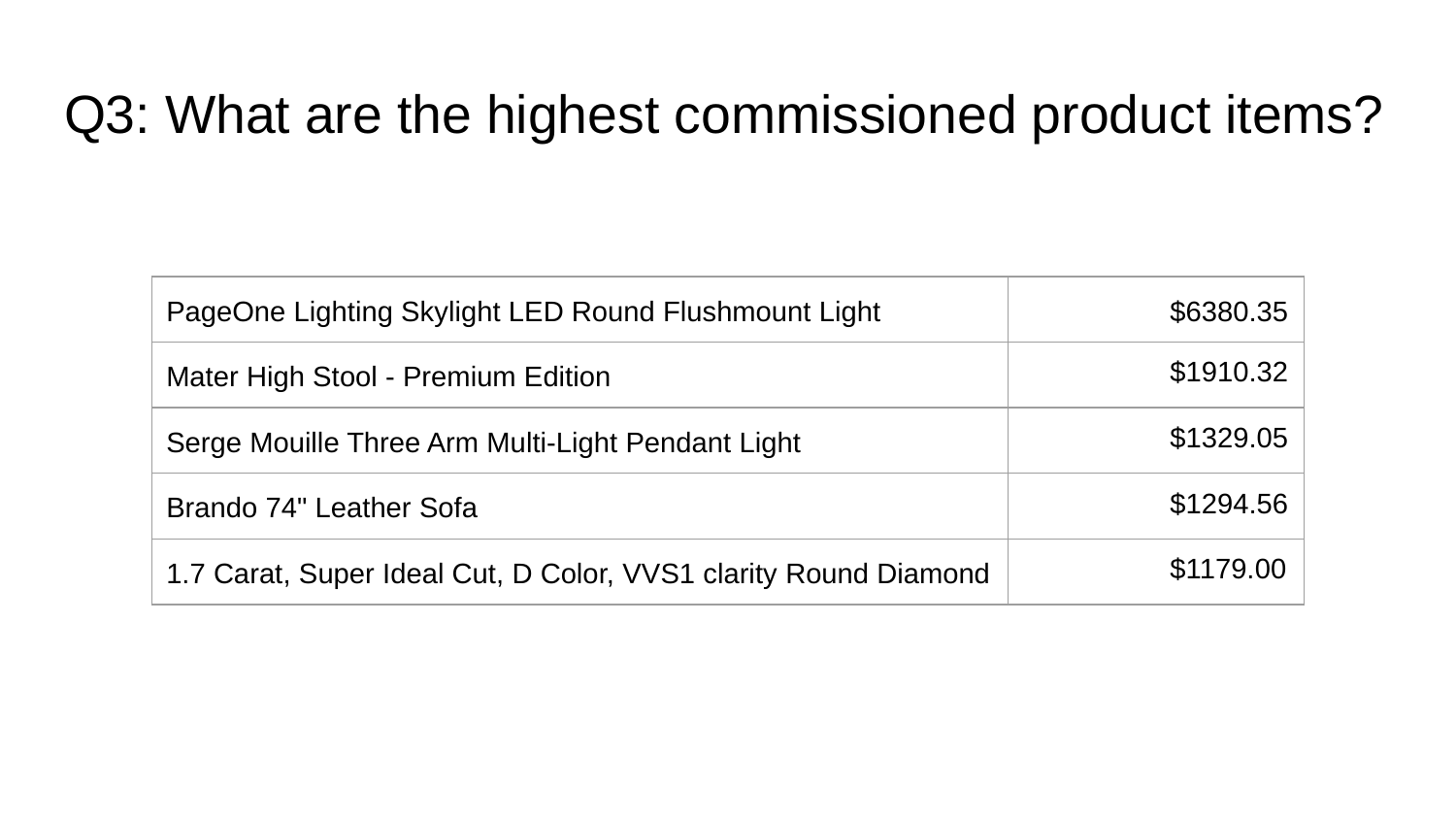

# Q3: What are the highest commissioned product items?
| PageOne Lighting Skylight LED Round Flushmount Light | $6380.35 |
| --- | --- |
| Mater High Stool - Premium Edition | $1910.32 |
| Serge Mouille Three Arm Multi-Light Pendant Light | $1329.05 |
| Brando 74" Leather Sofa | $1294.56 |
| 1.7 Carat, Super Ideal Cut, D Color, VVS1 clarity Round Diamond | $1179.00 |